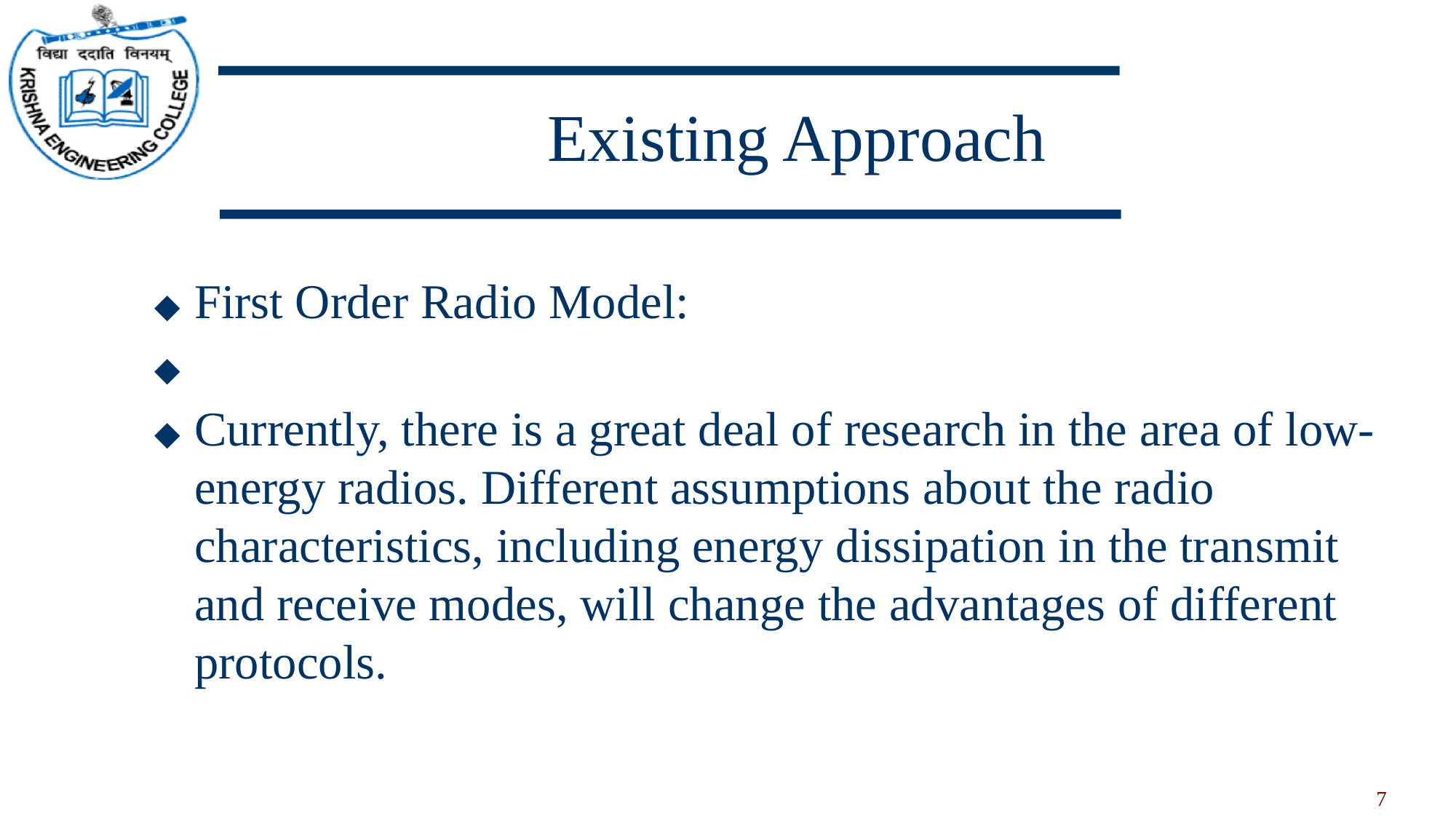

# Existing Approach
First Order Radio Model:

Currently, there is a great deal of research in the area of low-energy radios. Different assumptions about the radio characteristics, including energy dissipation in the transmit and receive modes, will change the advantages of different protocols.

7